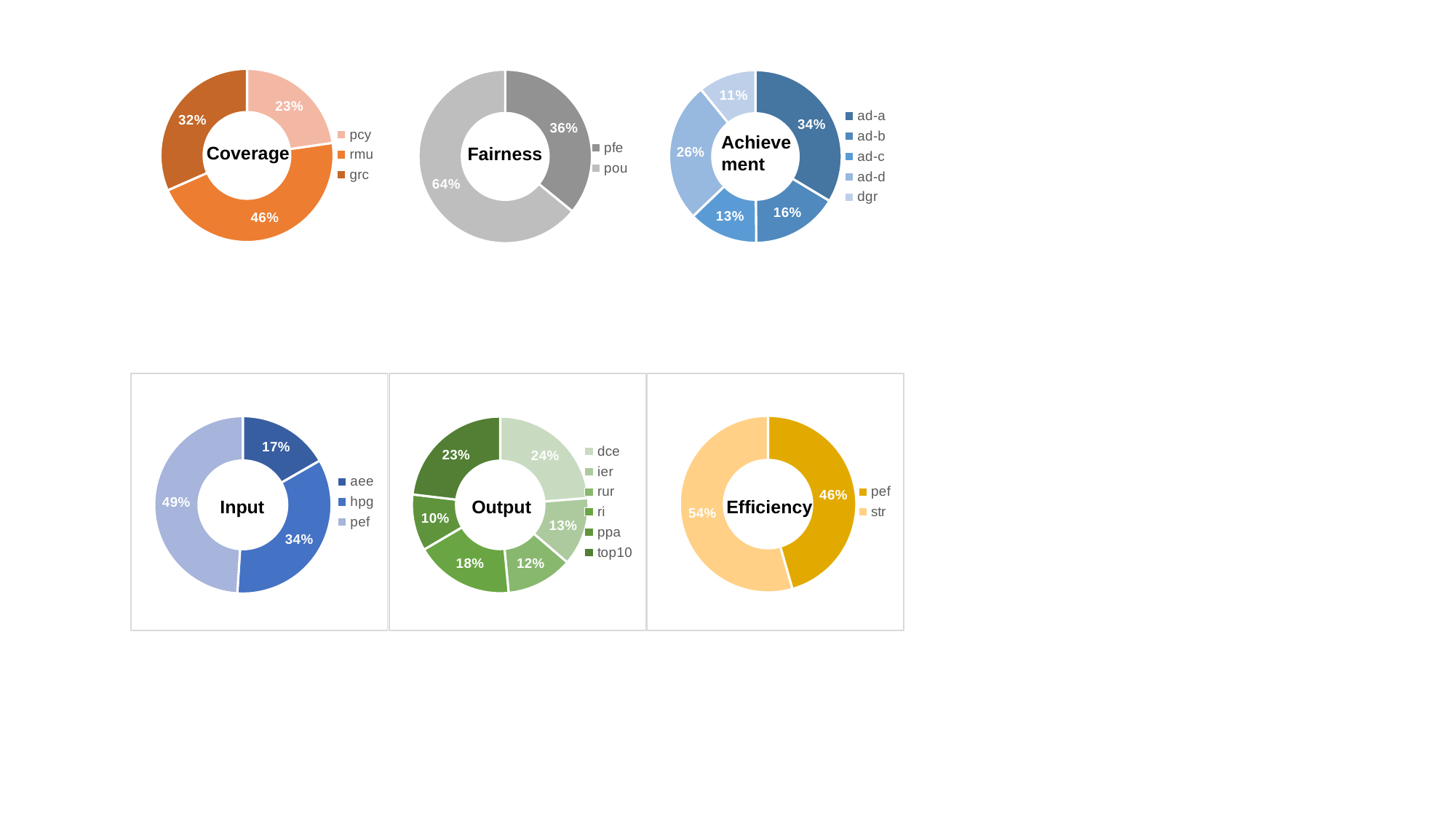

### Chart

| Category |  |
|---|---|
| pcy | 0.227 |
| rmu | 0.457 |
| grc | 0.316 |

### Chart

| Category |  |
|---|---|
| ad-a | 0.336 |
| ad-b | 0.1625 |
| ad-c | 0.13 |
| ad-d | 0.263 |
| dgr | 0.1085 |

### Chart

| Category |  |
|---|---|
| pfe | 0.3775 |
| pou | 0.6734999999999999 |
Achieve
ment
Coverage
Fairness

### Chart

| Category |  |
|---|---|
| aee | 0.167 |
| hpg | 0.343 |
| pef | 0.49 |

### Chart

| Category |  |
|---|---|
| dce | 0.2175 |
| ier | 0.1145 |
| rur | 0.1115 |
| ri | 0.1655 |
| ppa | 0.0945 |
| top10 | 0.2115 |

### Chart

| Category |  |
|---|---|
| pef | 0.4555 |
| str | 0.5445 |
Output
Input
Efficiency